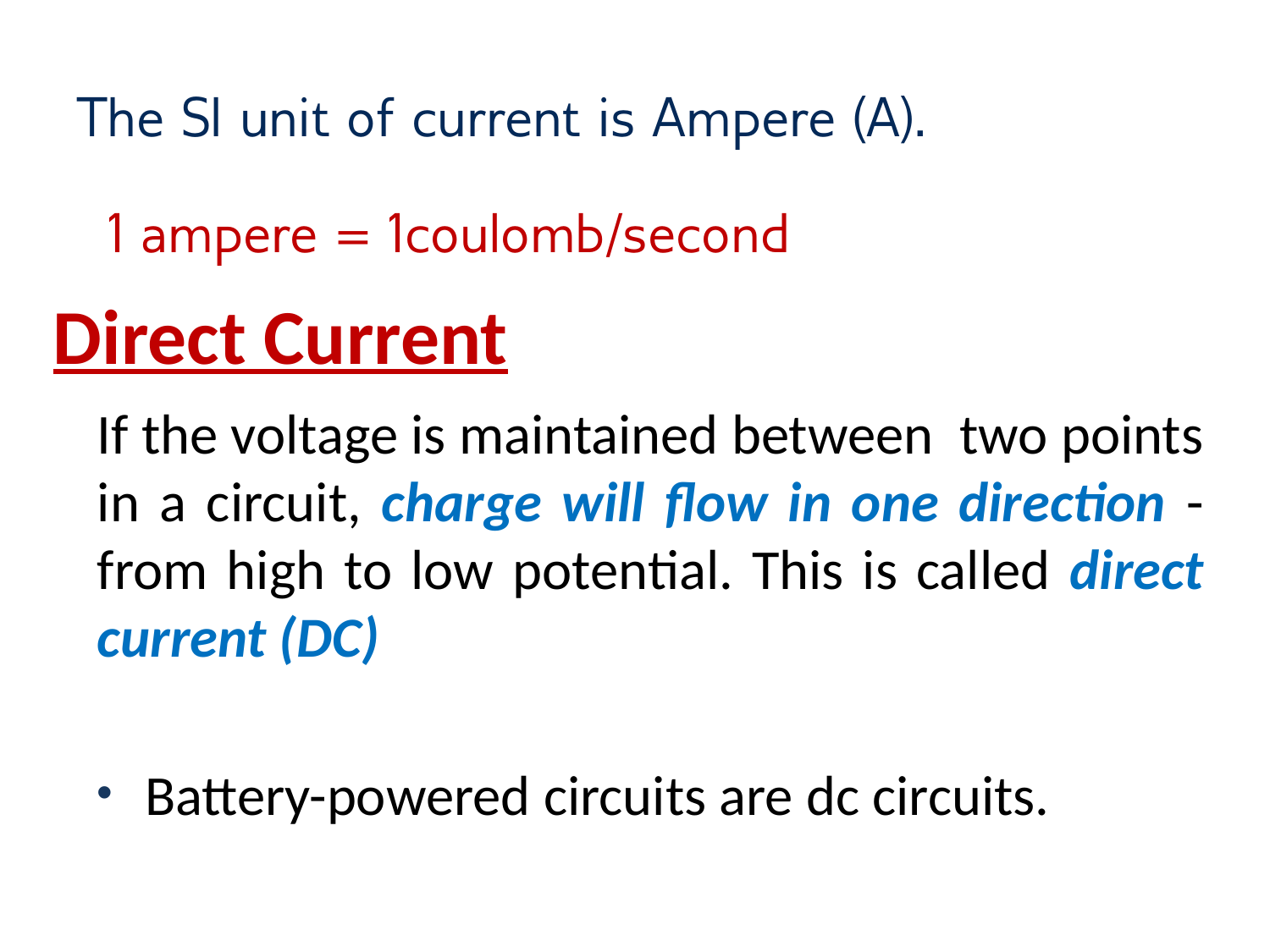

# The SI unit of current is Ampere (A).
1 ampere = 1coulomb/second
Direct Current
If the voltage is maintained between  two points in a circuit, charge will flow in one direction - from high to low potential. This is called direct current (DC)

Battery-powered circuits are dc circuits.